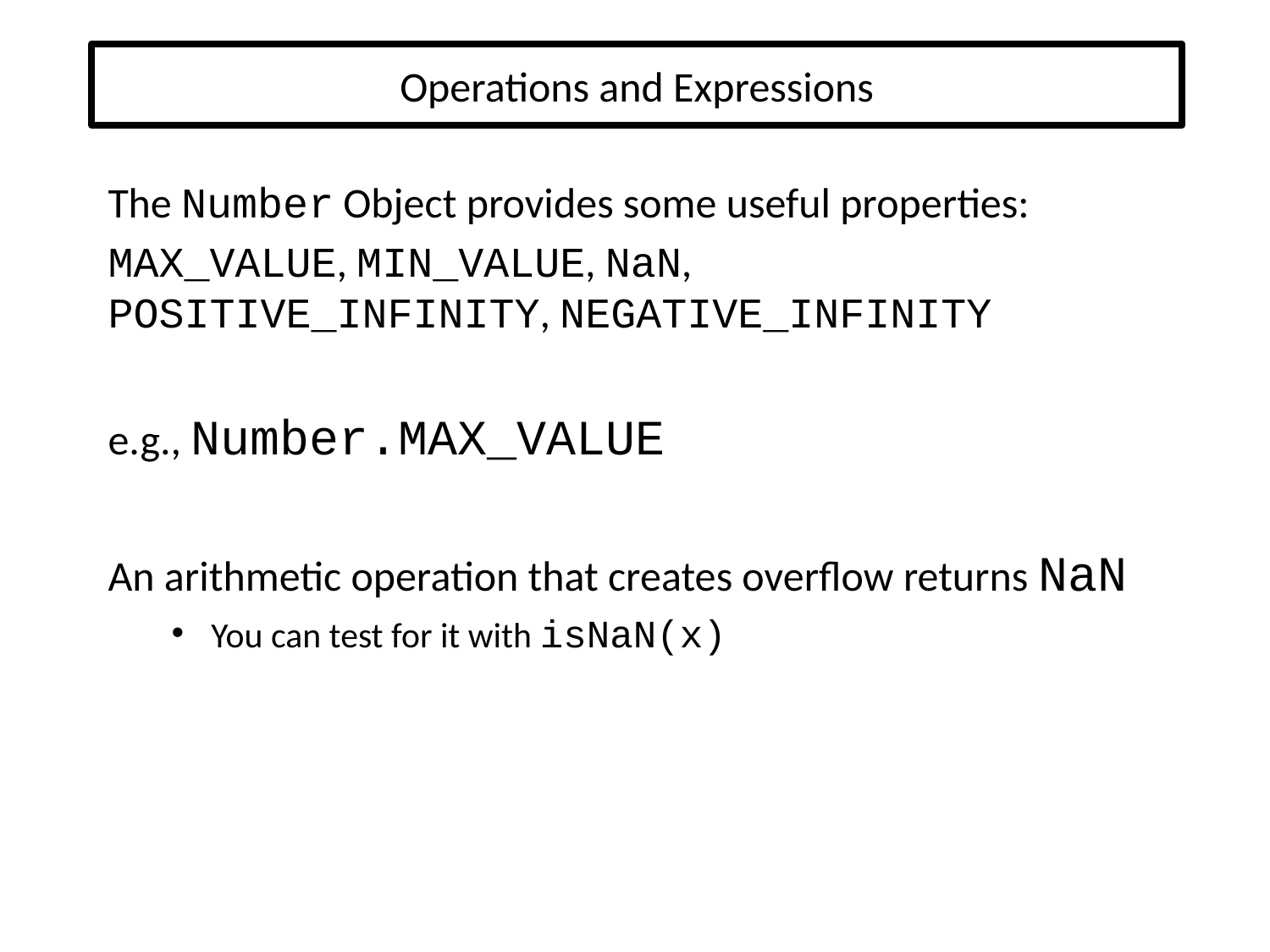

# Operations and Expressions
The Number Object provides some useful properties:
MAX_VALUE, MIN_VALUE, NaN,      POSITIVE_INFINITY, NEGATIVE_INFINITY

e.g., Number.MAX_VALUE

An arithmetic operation that creates overflow returns NaN
You can test for it with isNaN(x)